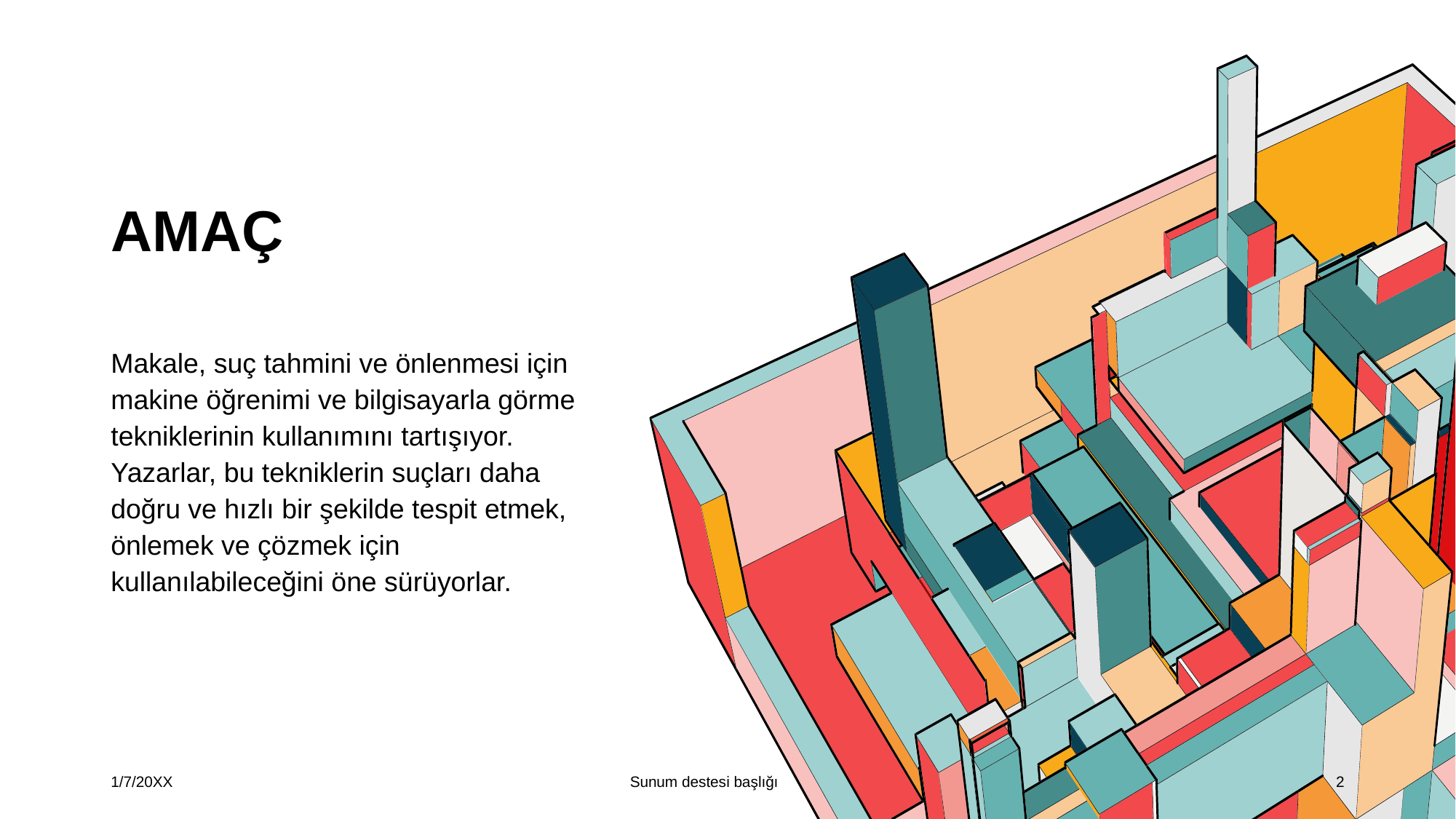

# Amaç
Makale, suç tahmini ve önlenmesi için makine öğrenimi ve bilgisayarla görme tekniklerinin kullanımını tartışıyor. Yazarlar, bu tekniklerin suçları daha doğru ve hızlı bir şekilde tespit etmek, önlemek ve çözmek için kullanılabileceğini öne sürüyorlar.
1/7/20XX
Sunum destesi başlığı
2